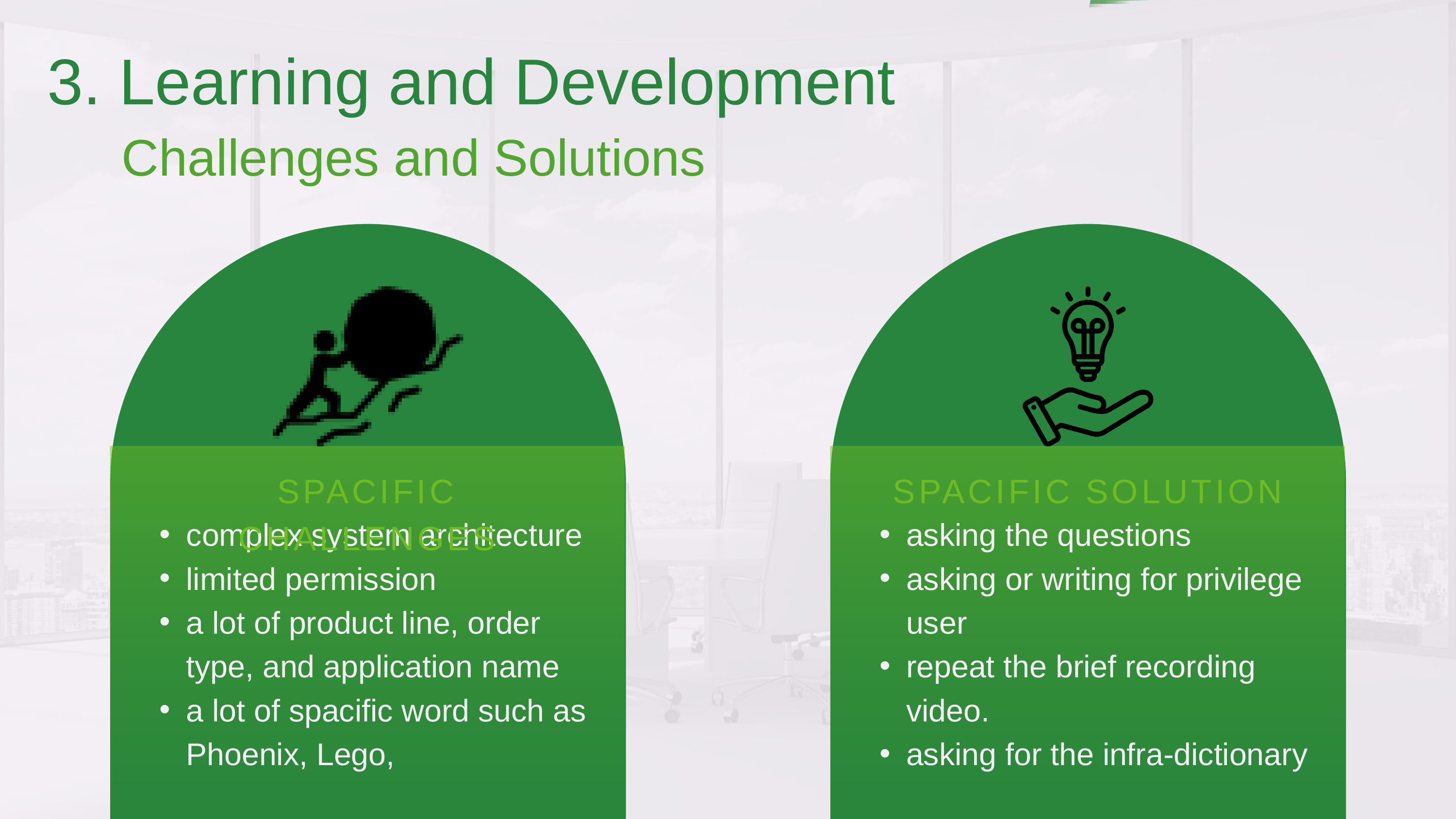

3. Learning and Development
Challenges and Solutions

SPACIFIC CHALLENGES
SPACIFIC SOLUTION
complex system architecture
limited permission
a lot of product line, order type, and application name
a lot of spacific word such as Phoenix, Lego,
asking the questions
asking or writing for privilege user
repeat the brief recording video.
asking for the infra-dictionary